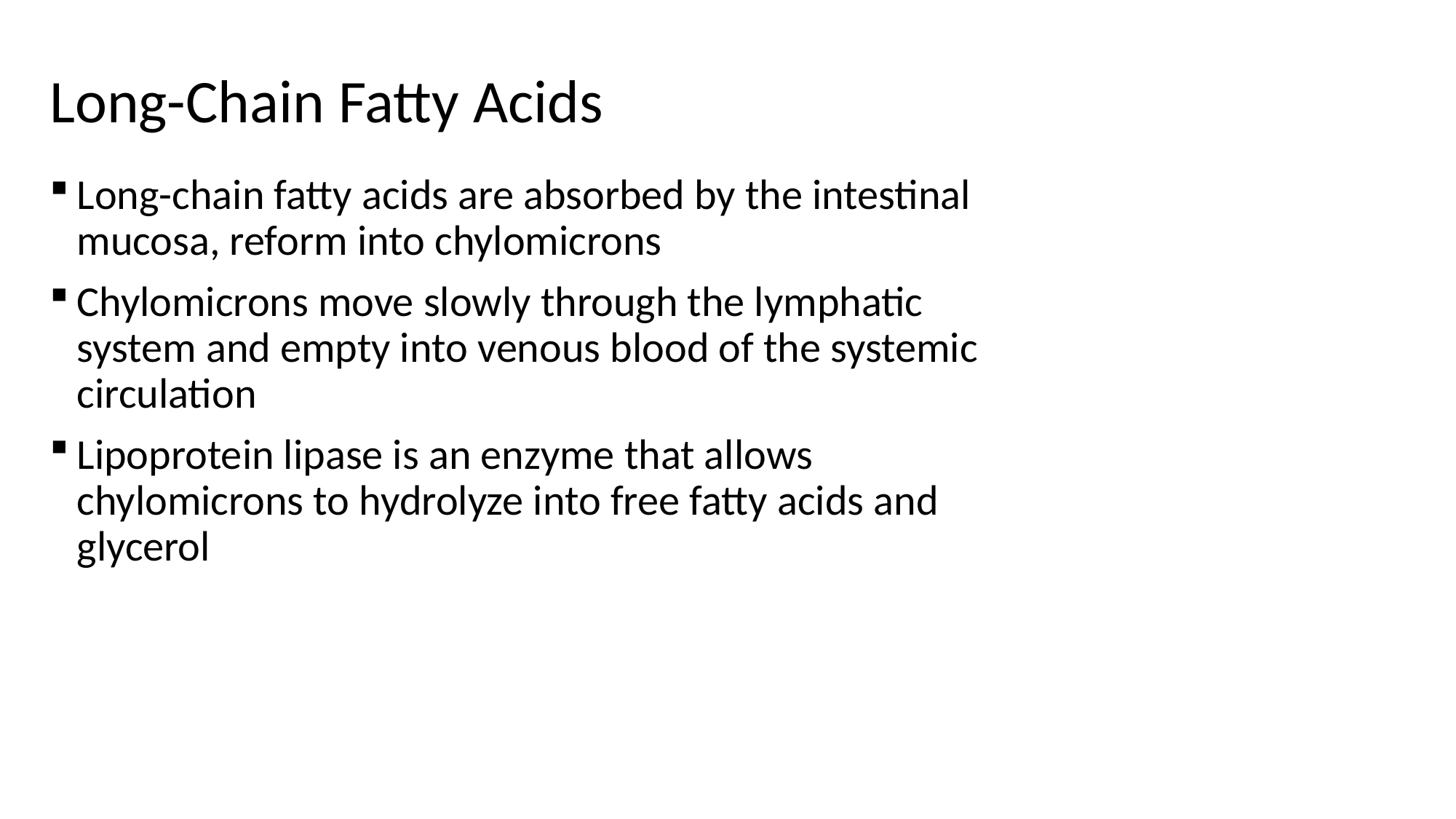

# Long-Chain Fatty Acids
Long-chain fatty acids are absorbed by the intestinal mucosa, reform into chylomicrons
Chylomicrons move slowly through the lymphatic system and empty into venous blood of the systemic circulation
Lipoprotein lipase is an enzyme that allows chylomicrons to hydrolyze into free fatty acids and glycerol